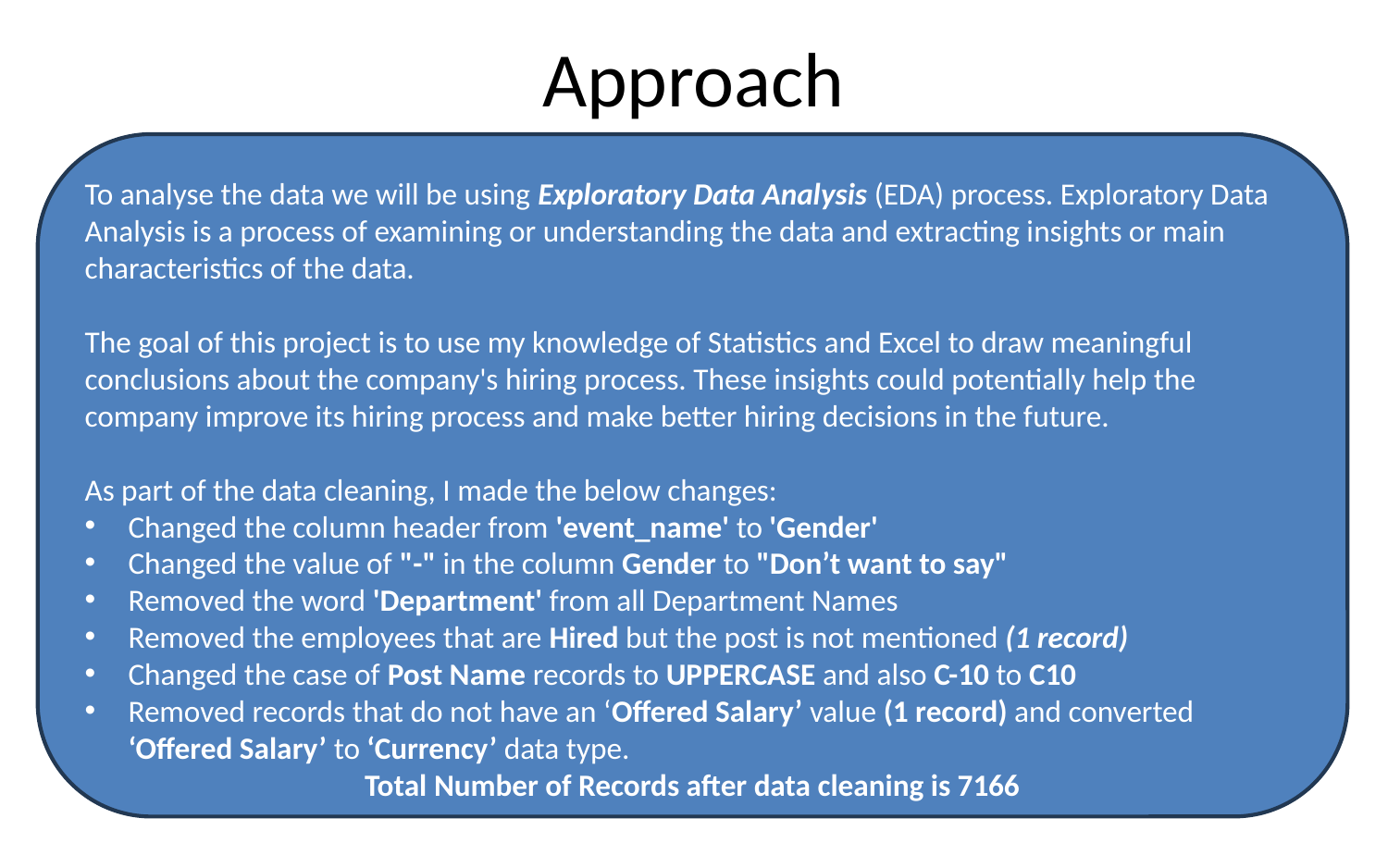

# Approach
To analyse the data we will be using Exploratory Data Analysis (EDA) process. Exploratory Data Analysis is a process of examining or understanding the data and extracting insights or main characteristics of the data.

The goal of this project is to use my knowledge of Statistics and Excel to draw meaningful conclusions about the company's hiring process. These insights could potentially help the company improve its hiring process and make better hiring decisions in the future.

As part of the data cleaning, I made the below changes:
Changed the column header from 'event_name' to 'Gender'
Changed the value of "-" in the column Gender to "Don’t want to say"
Removed the word 'Department' from all Department Names
Removed the employees that are Hired but the post is not mentioned (1 record)
Changed the case of Post Name records to UPPERCASE and also C-10 to C10
Removed records that do not have an ‘Offered Salary’ value (1 record) and converted ‘Offered Salary’ to ‘Currency’ data type.
Total Number of Records after data cleaning is 7166